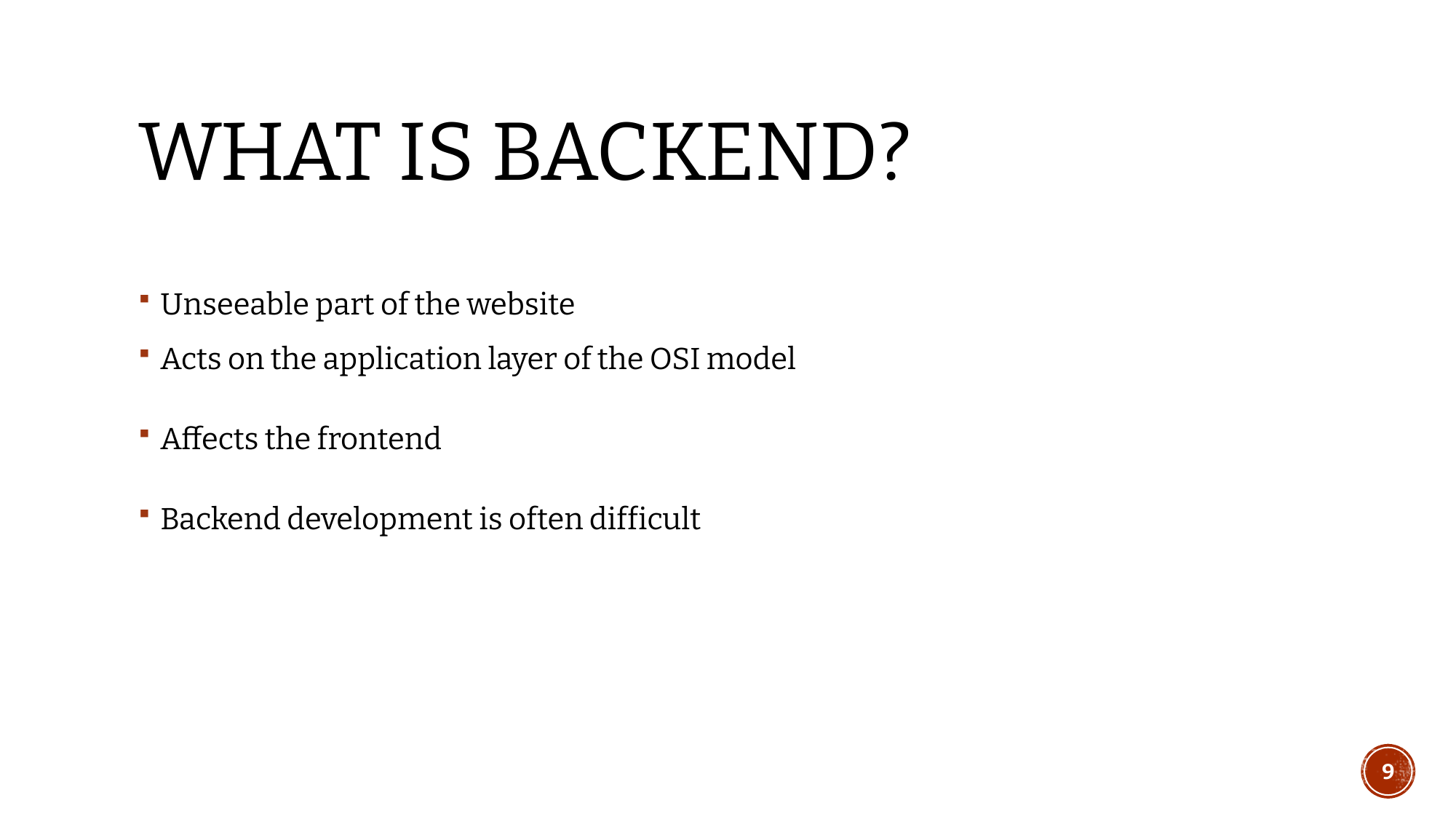

# What is backend?
Unseeable part of the website
Acts on the application layer of the OSI model
Affects the frontend
Backend development is often difficult
9